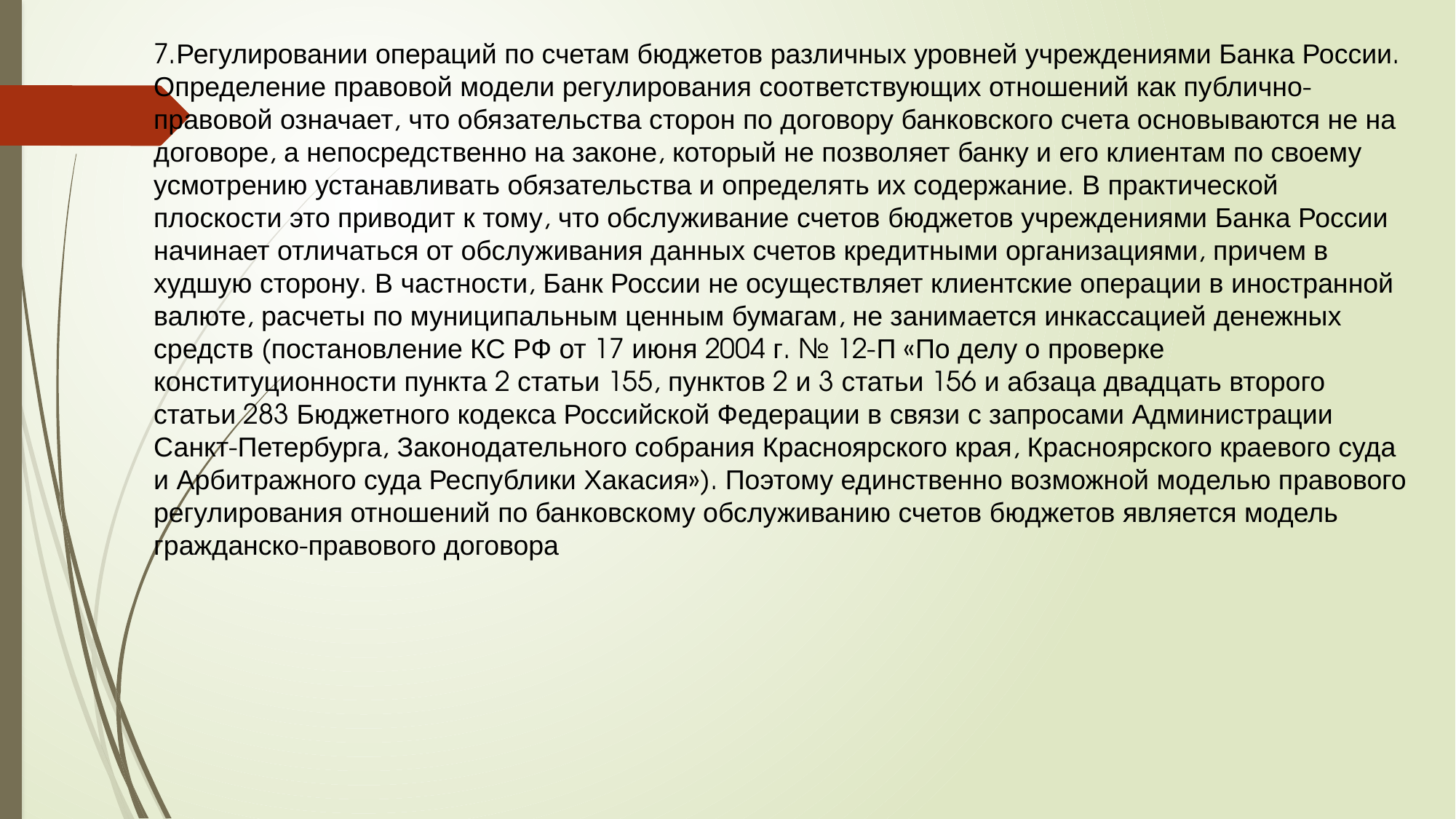

7.Регулировании операций по счетам бюджетов различных уровней учреждениями Банка России. Определение правовой модели регулирования соответствующих отношений как публично-правовой означает, что обязательства сторон по договору банковского счета основываются не на договоре, а непосредственно на законе, который не позволяет банку и его клиентам по своему усмотрению устанавливать обязательства и определять их содержание. В практической плоскости это приводит к тому, что обслуживание счетов бюджетов учреждениями Банка России начинает отличаться от обслуживания данных счетов кредитными организациями, причем в худшую сторону. В частности, Банк России не осуществляет клиентские операции в иностранной валюте, расчеты по муниципальным ценным бумагам, не занимается инкассацией денежных средств (постановление КС РФ от 17 июня 2004 г. № 12-П «По делу о проверке конституционности пункта 2 статьи 155, пунктов 2 и 3 статьи 156 и абзаца двадцать второго статьи 283 Бюджетного кодекса Российской Федерации в связи с запросами Администрации Санкт-Петербурга, Законодательного собрания Красноярского края, Красноярского краевого суда и Арбитражного суда Республики Хакасия»). Поэтому единственно возможной моделью правового регулирования отношений по банковскому обслуживанию счетов бюджетов является модель гражданско-правового договора